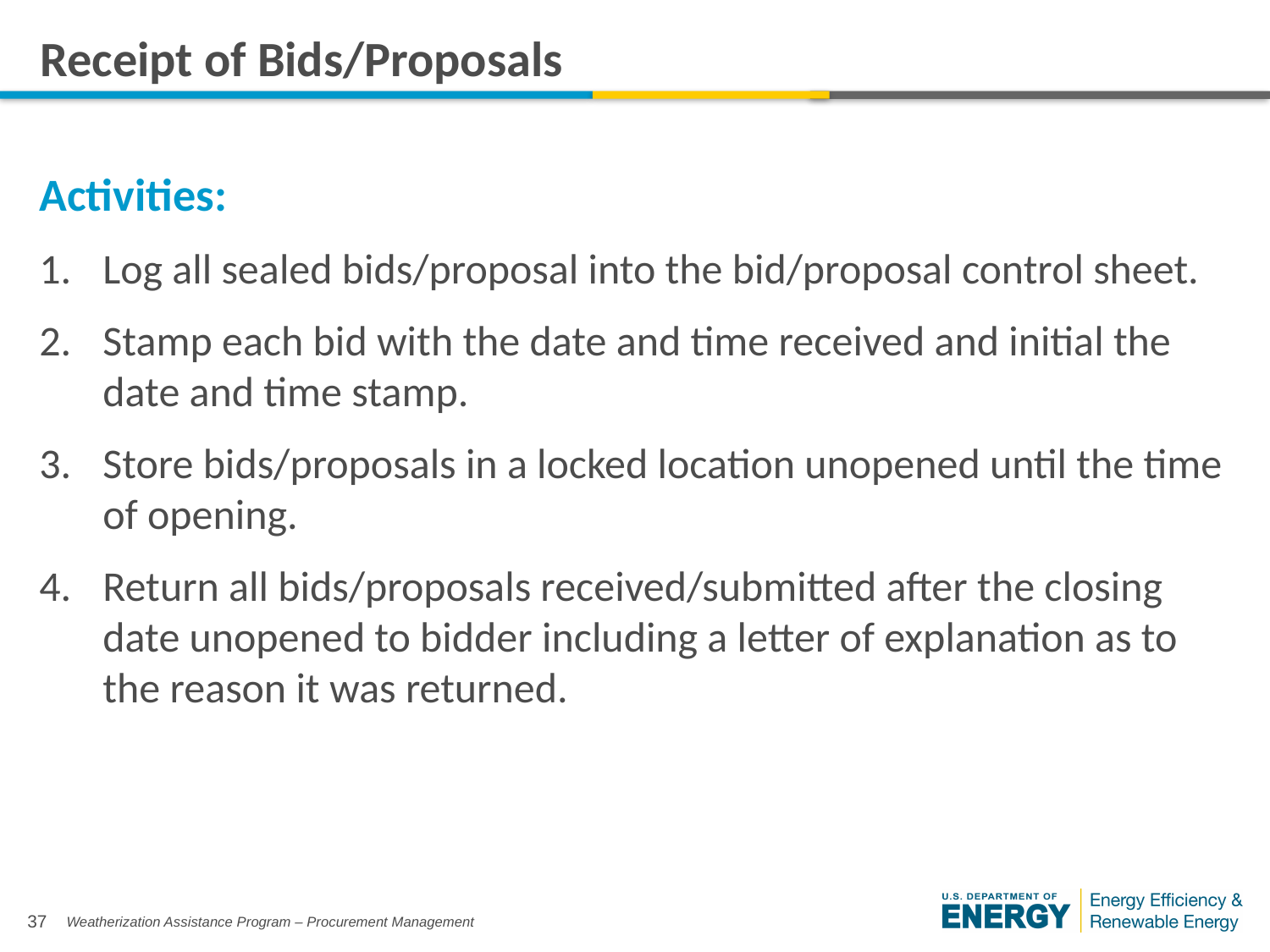

# Receipt of Bids/Proposals
Activities:
Log all sealed bids/proposal into the bid/proposal control sheet.
Stamp each bid with the date and time received and initial the date and time stamp.
Store bids/proposals in a locked location unopened until the time of opening.
Return all bids/proposals received/submitted after the closing date unopened to bidder including a letter of explanation as to the reason it was returned.